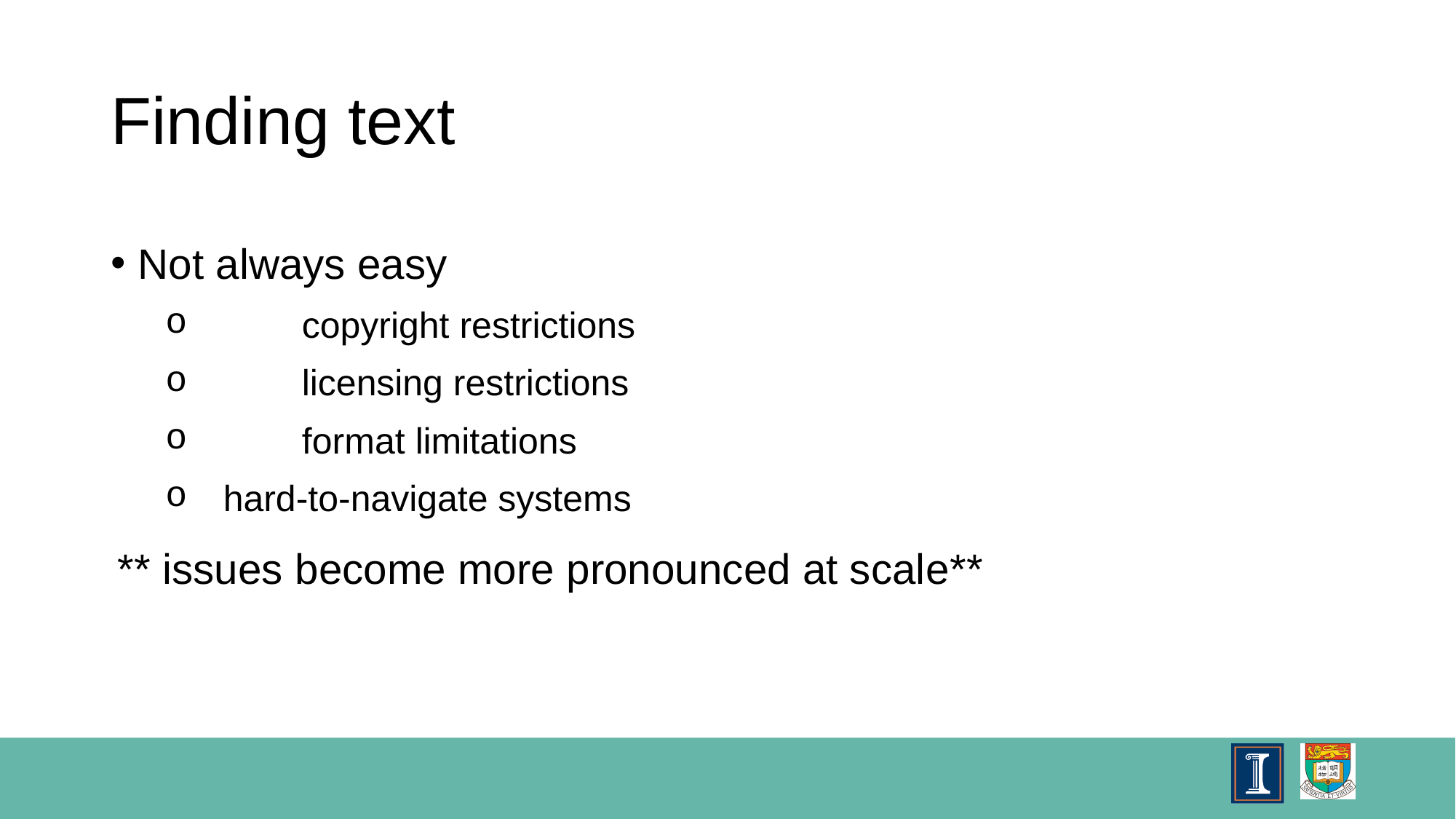

# Finding text
Not always easy
	copyright restrictions
	licensing restrictions
	format limitations
   hard-to-navigate systems
** issues become more pronounced at scale**